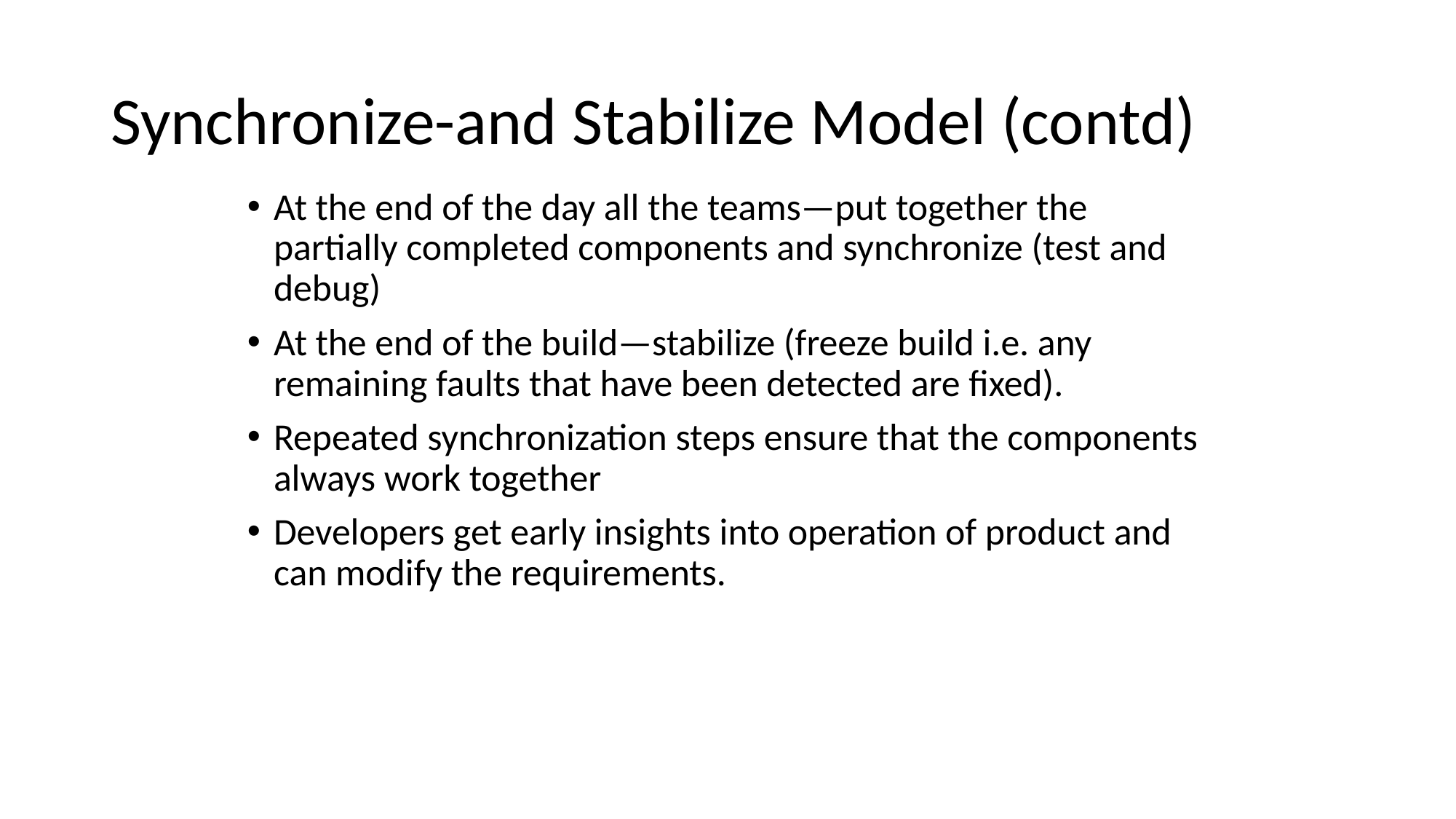

# Synchronize-and Stabilize Model (contd)
At the end of the day all the teams—put together the partially completed components and synchronize (test and debug)
At the end of the build—stabilize (freeze build i.e. any remaining faults that have been detected are fixed).
Repeated synchronization steps ensure that the components always work together
Developers get early insights into operation of product and can modify the requirements.